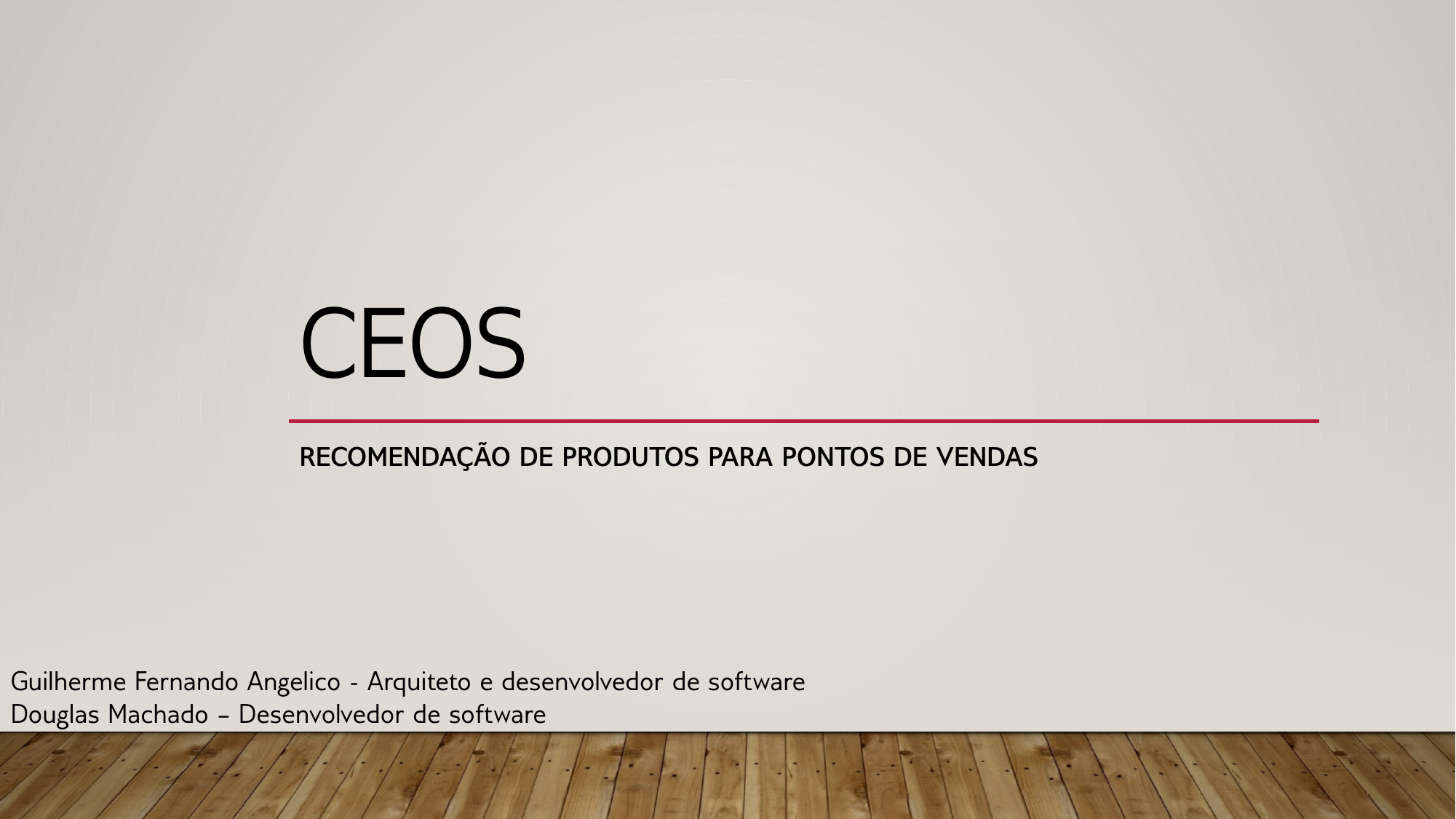

# Ceos
Recomendação de produtos para pontos de vendas

Guilherme Fernando Angelico - Arquiteto e desenvolvedor de software
Douglas Machado – Desenvolvedor de software